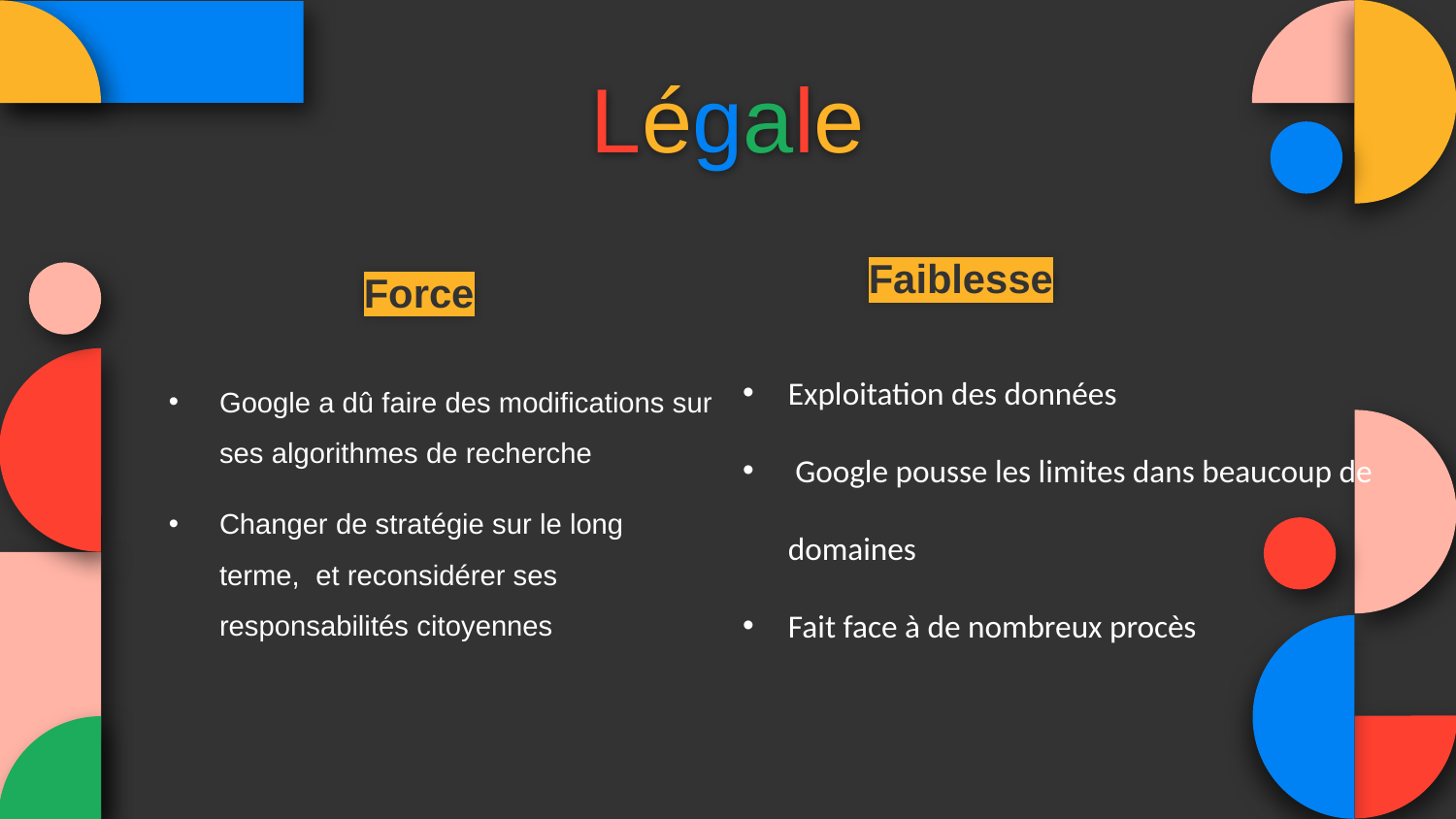

Légale
Faiblesse
# Force
Google a dû faire des modifications sur ses algorithmes de recherche
Changer de stratégie sur le long terme,  et reconsidérer ses responsabilités citoyennes
Exploitation des données
 Google pousse les limites dans beaucoup de domaines
Fait face à de nombreux procès